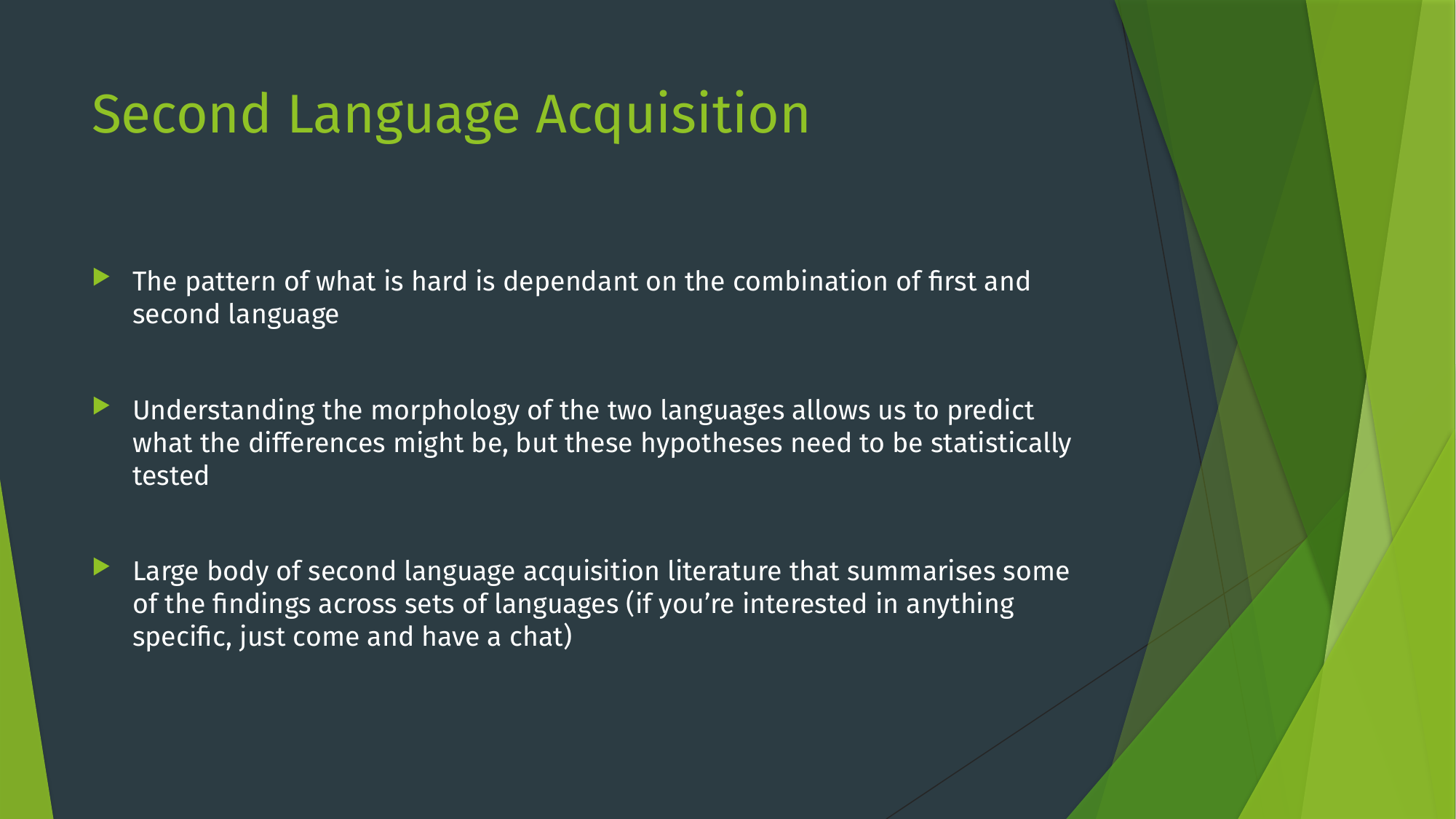

# Second Language Acquisition
The pattern of what is hard is dependant on the combination of first and second language

Understanding the morphology of the two languages allows us to predict what the differences might be, but these hypotheses need to be statistically tested

Large body of second language acquisition literature that summarises some of the findings across sets of languages (if you’re interested in anything specific, just come and have a chat)